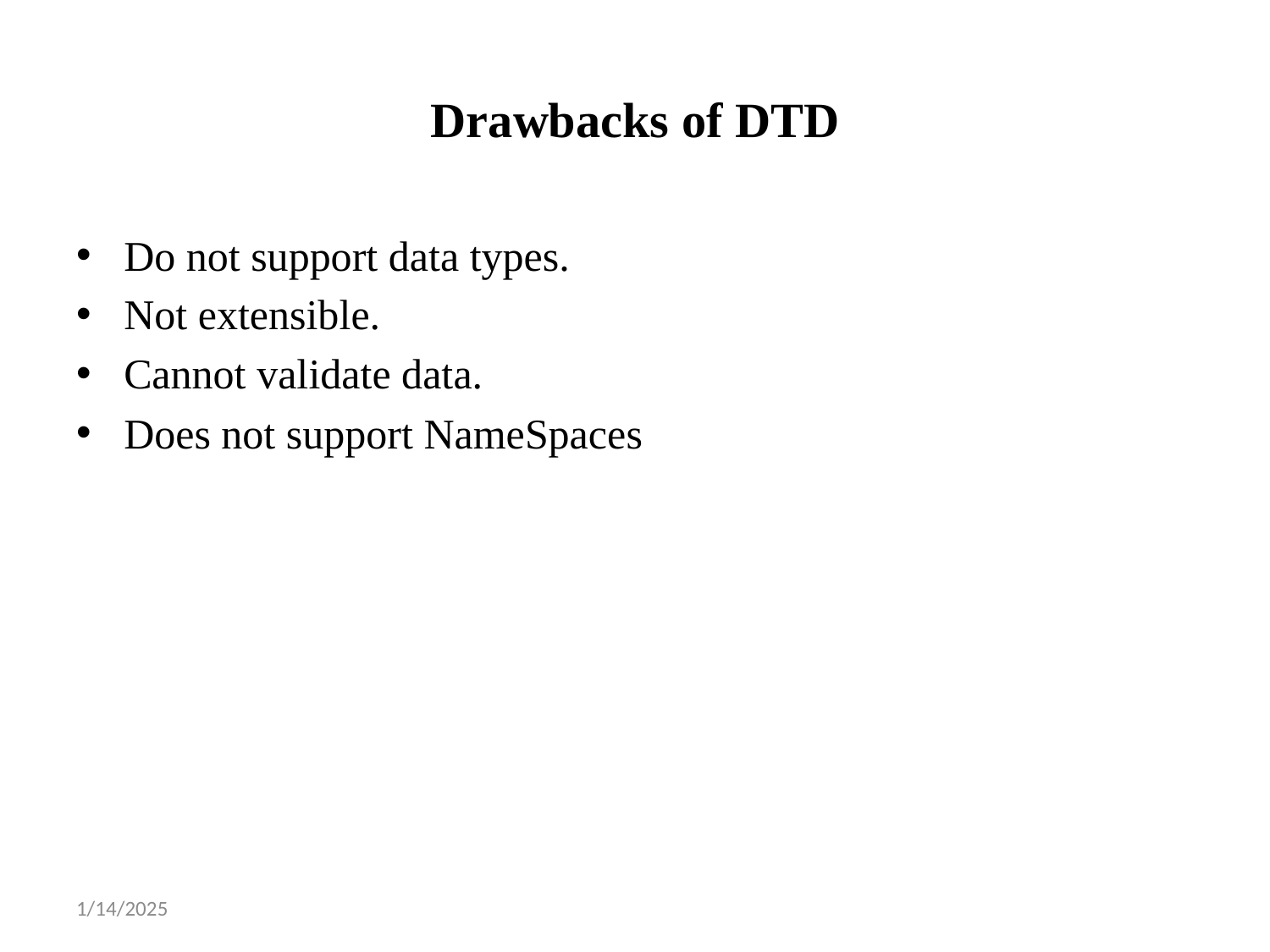

# Drawbacks of DTD
Do not support data types.
Not extensible.
Cannot validate data.
Does not support NameSpaces

1/14/2025